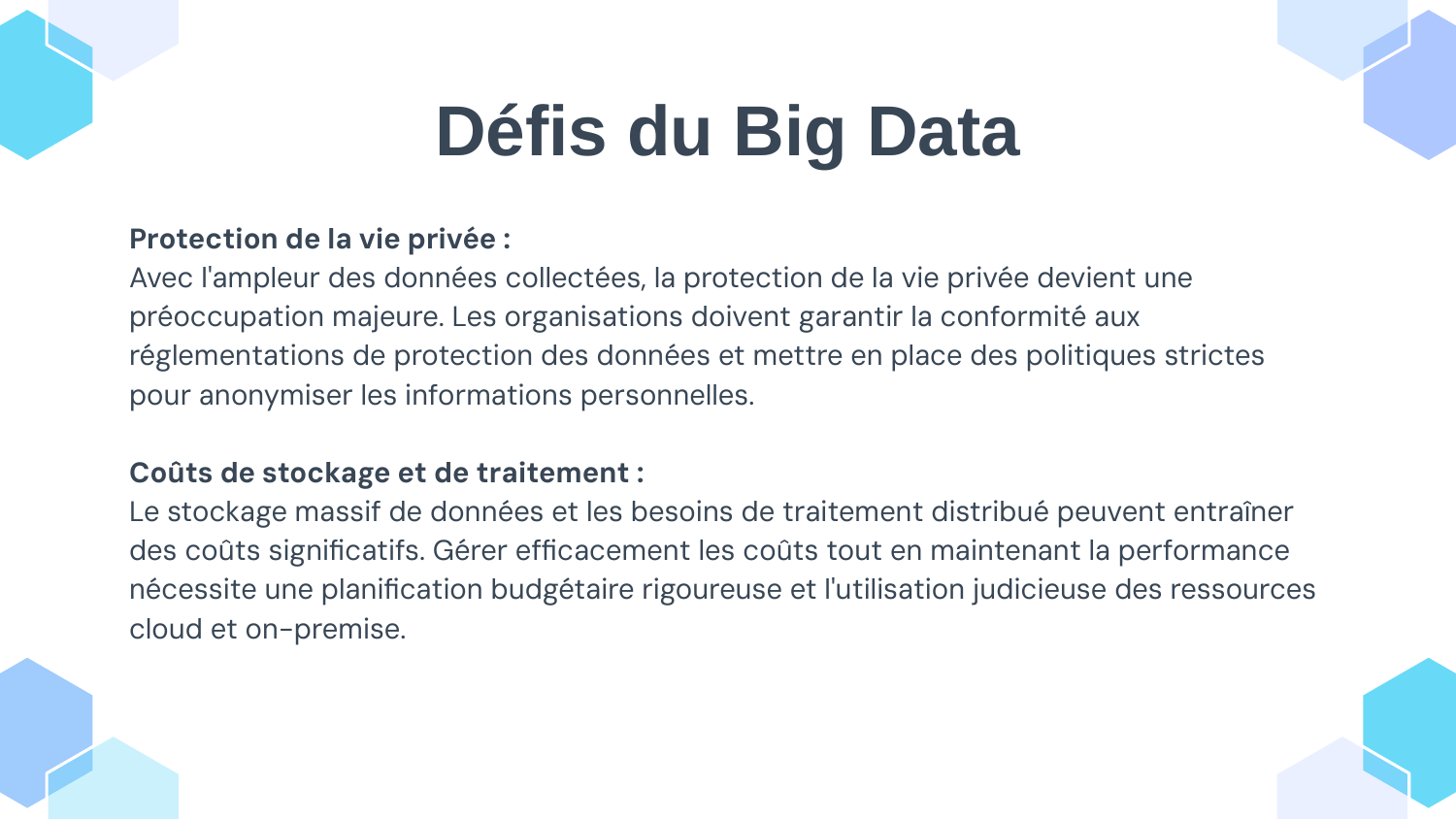

# Défis du Big Data
Protection de la vie privée :
Avec l'ampleur des données collectées, la protection de la vie privée devient une préoccupation majeure. Les organisations doivent garantir la conformité aux réglementations de protection des données et mettre en place des politiques strictes pour anonymiser les informations personnelles.

Coûts de stockage et de traitement :
Le stockage massif de données et les besoins de traitement distribué peuvent entraîner des coûts significatifs. Gérer efficacement les coûts tout en maintenant la performance nécessite une planification budgétaire rigoureuse et l'utilisation judicieuse des ressources cloud et on-premise.